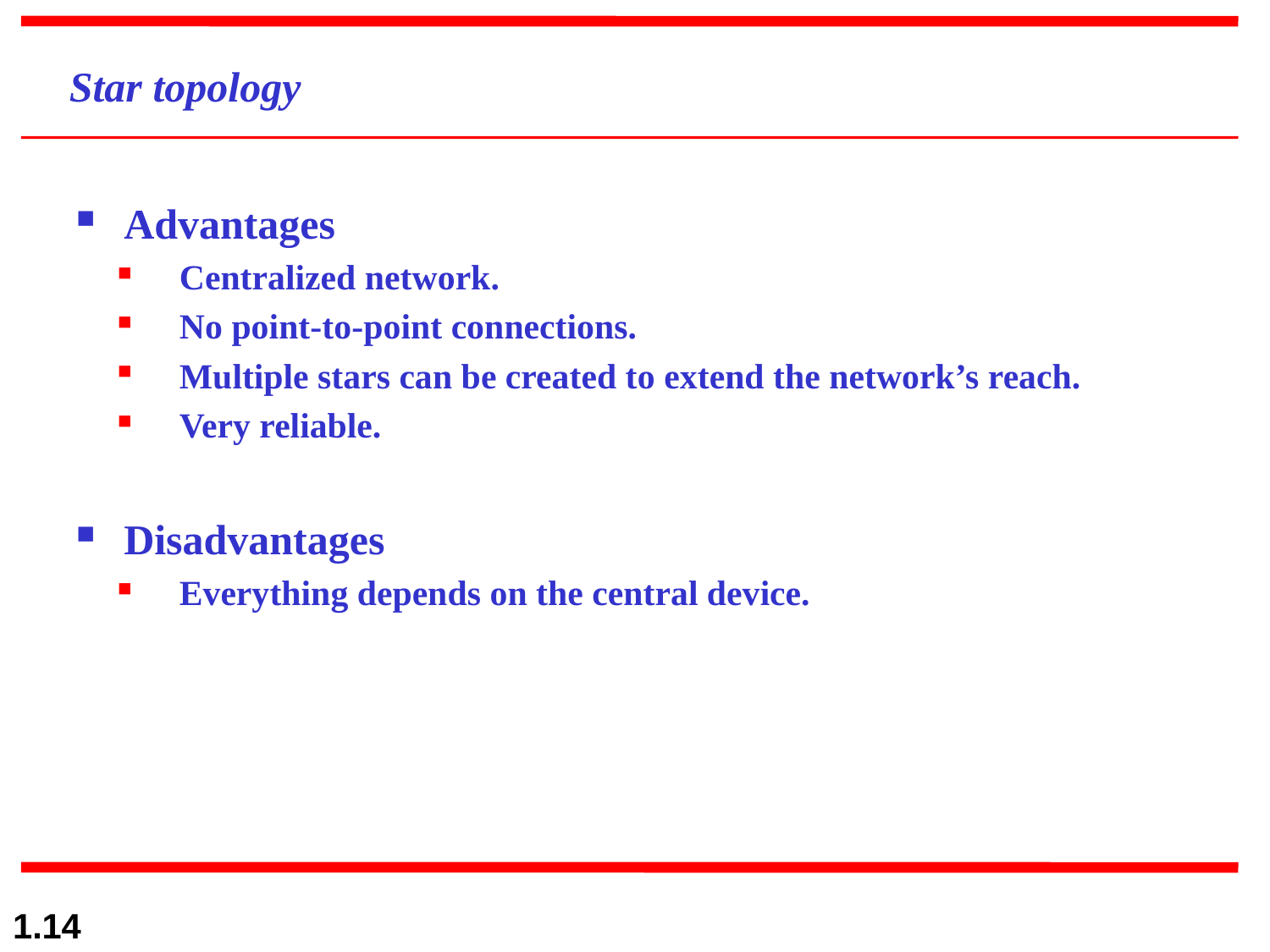

Star topology

Advantages
Centralized network.
No point-to-point connections.
Multiple stars can be created to extend the network’s reach.
Very reliable.

Disadvantages
Everything depends on the central device.

1.14